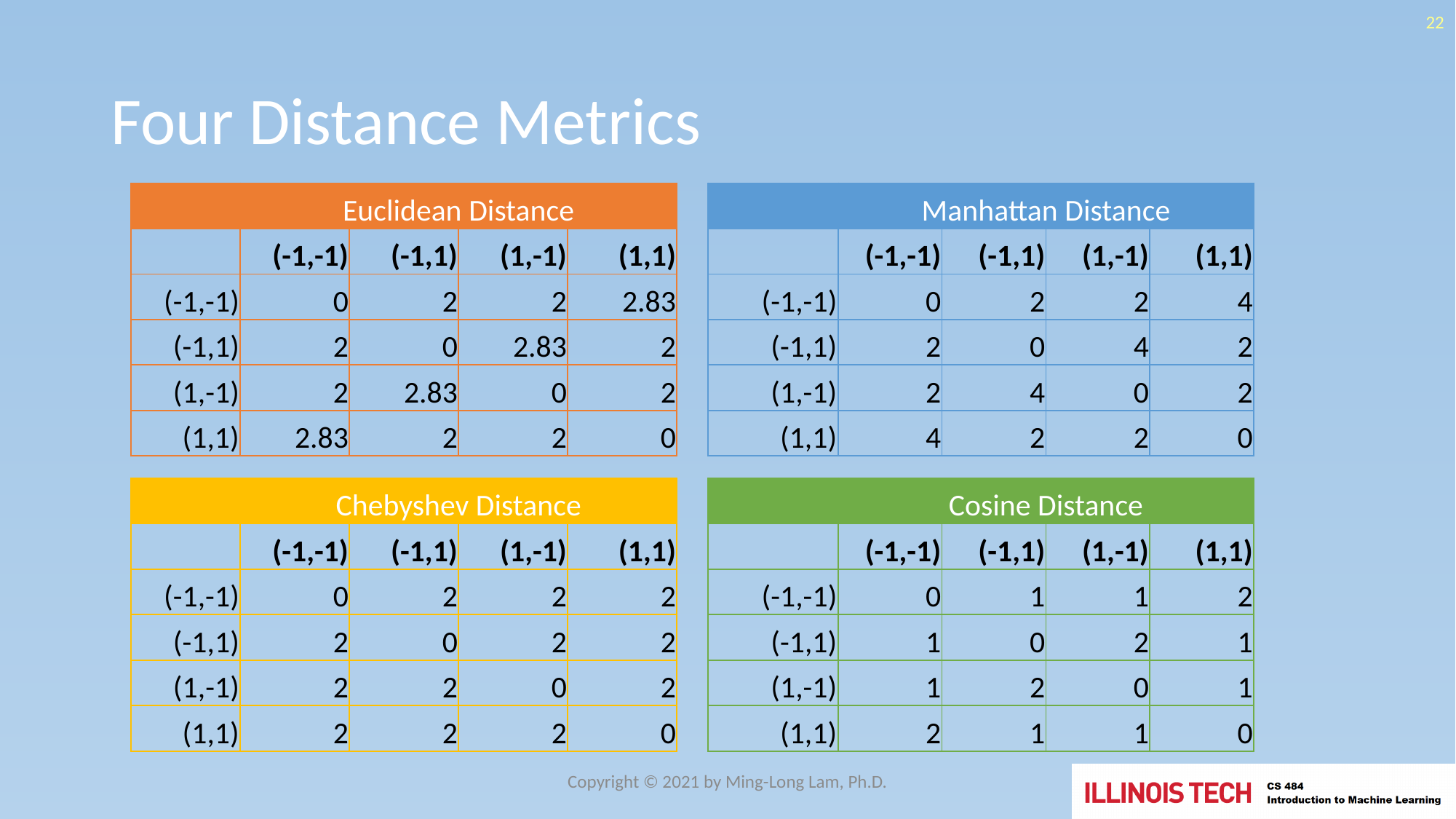

22
# Four Distance Metrics
|  | Euclidean Distance |  |  |  |
| --- | --- | --- | --- | --- |
|  | (-1,-1) | (-1,1) | (1,-1) | (1,1) |
| (-1,-1) | 0 | 2 | 2 | 2.83 |
| (-1,1) | 2 | 0 | 2.83 | 2 |
| (1,-1) | 2 | 2.83 | 0 | 2 |
| (1,1) | 2.83 | 2 | 2 | 0 |
|  | Manhattan Distance |  |  |  |
| --- | --- | --- | --- | --- |
|  | (-1,-1) | (-1,1) | (1,-1) | (1,1) |
| (-1,-1) | 0 | 2 | 2 | 4 |
| (-1,1) | 2 | 0 | 4 | 2 |
| (1,-1) | 2 | 4 | 0 | 2 |
| (1,1) | 4 | 2 | 2 | 0 |
|  | Chebyshev Distance |  |  |  |
| --- | --- | --- | --- | --- |
|  | (-1,-1) | (-1,1) | (1,-1) | (1,1) |
| (-1,-1) | 0 | 2 | 2 | 2 |
| (-1,1) | 2 | 0 | 2 | 2 |
| (1,-1) | 2 | 2 | 0 | 2 |
| (1,1) | 2 | 2 | 2 | 0 |
|  | Cosine Distance |  |  |  |
| --- | --- | --- | --- | --- |
|  | (-1,-1) | (-1,1) | (1,-1) | (1,1) |
| (-1,-1) | 0 | 1 | 1 | 2 |
| (-1,1) | 1 | 0 | 2 | 1 |
| (1,-1) | 1 | 2 | 0 | 1 |
| (1,1) | 2 | 1 | 1 | 0 |
Copyright © 2021 by Ming-Long Lam, Ph.D.